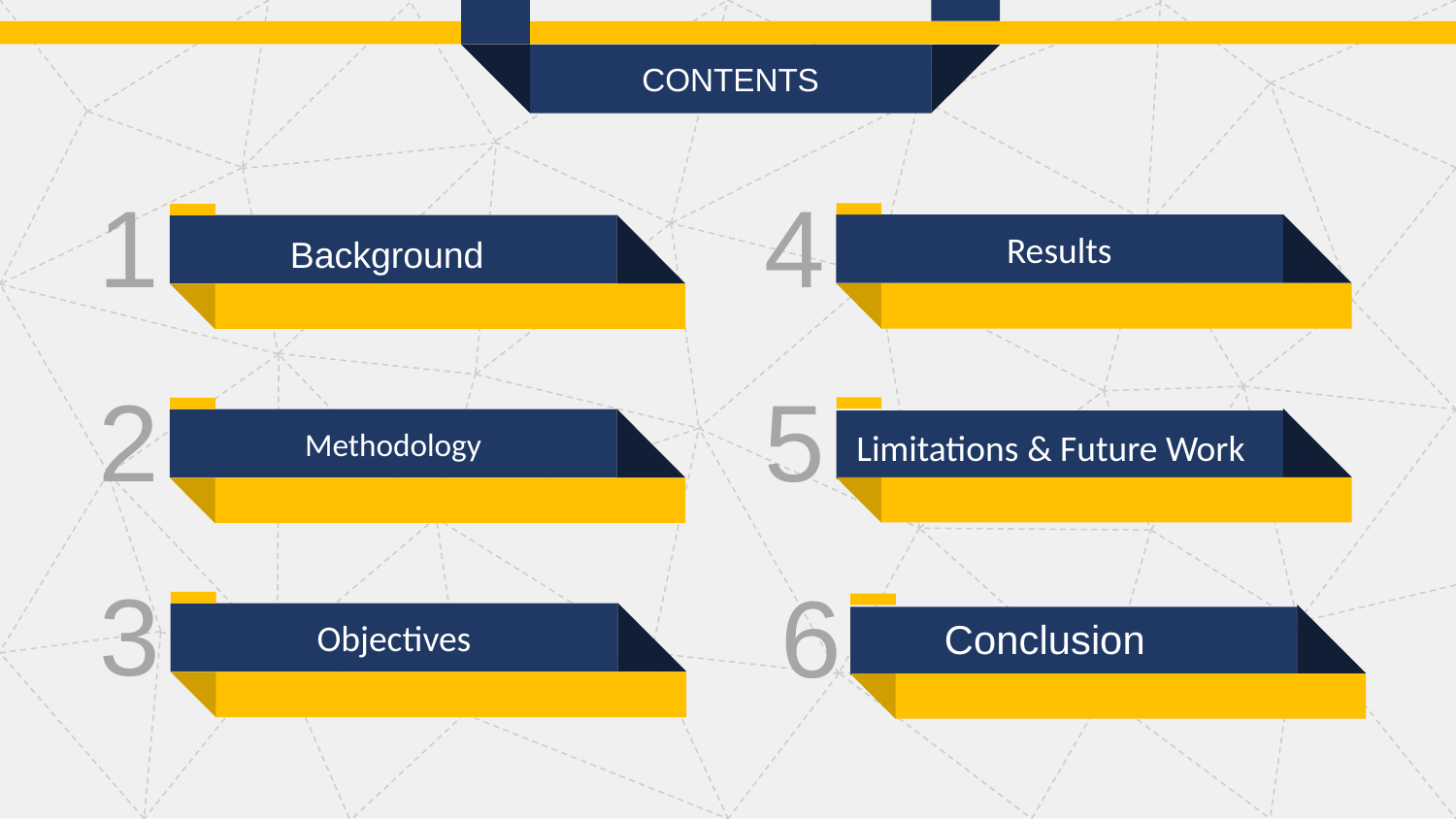

CONTENTS
4

Results

1

               Background

5

Limitations & Future Work

2

Methodology

3

Objectives

6

          Conclusion